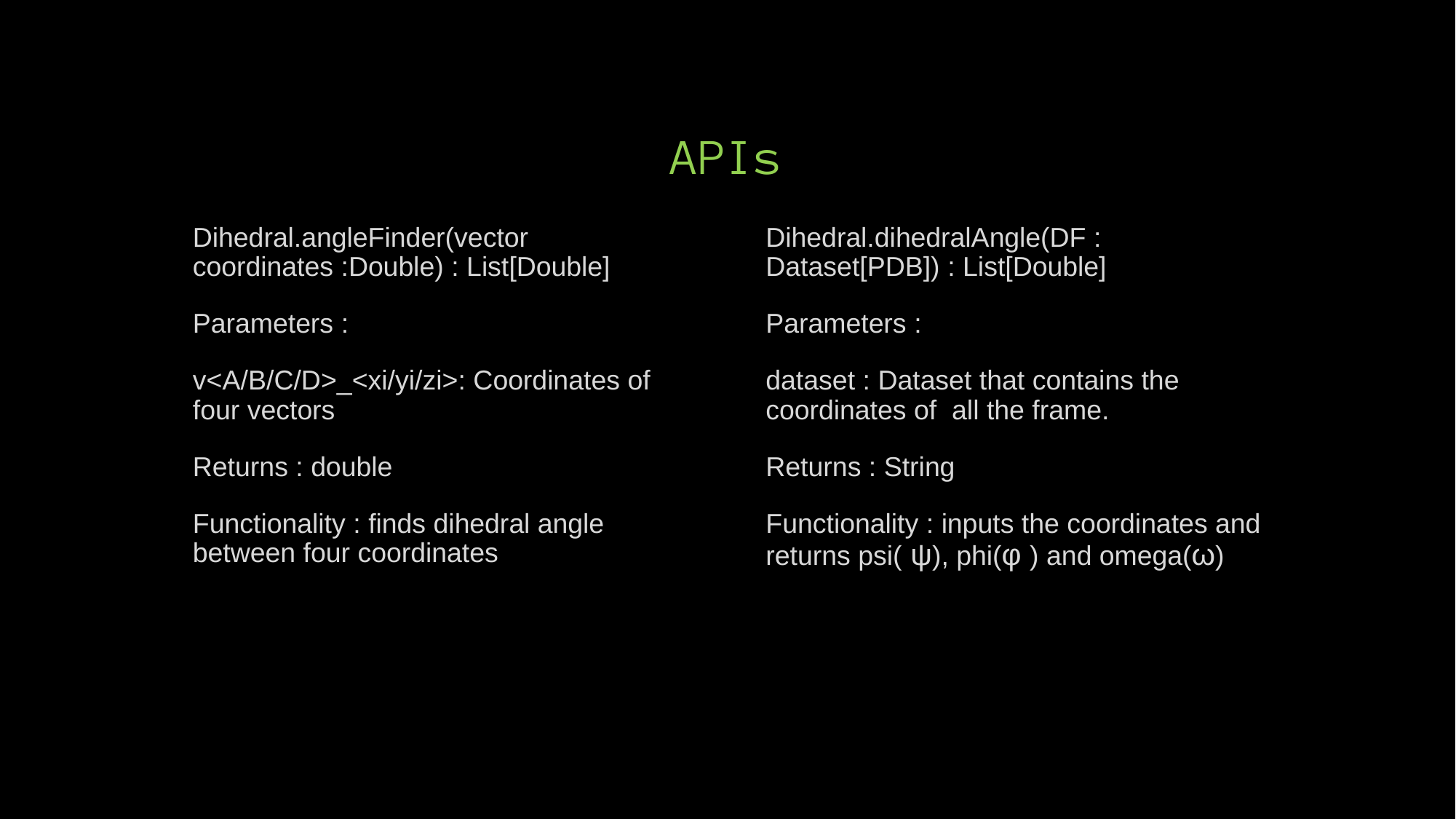

# APIs
Dihedral.angleFinder(vector coordinates :Double) : List[Double]
Parameters :
v<A/B/C/D>_<xi/yi/zi>: Coordinates of four vectors
Returns : double
Functionality : finds dihedral angle between four coordinates

Dihedral.dihedralAngle(DF : Dataset[PDB]) : List[Double]
Parameters :
dataset : Dataset that contains the coordinates of  all the frame.
Returns : String
Functionality : inputs the coordinates and returns psi( ψ), phi(φ ) and omega(ω)